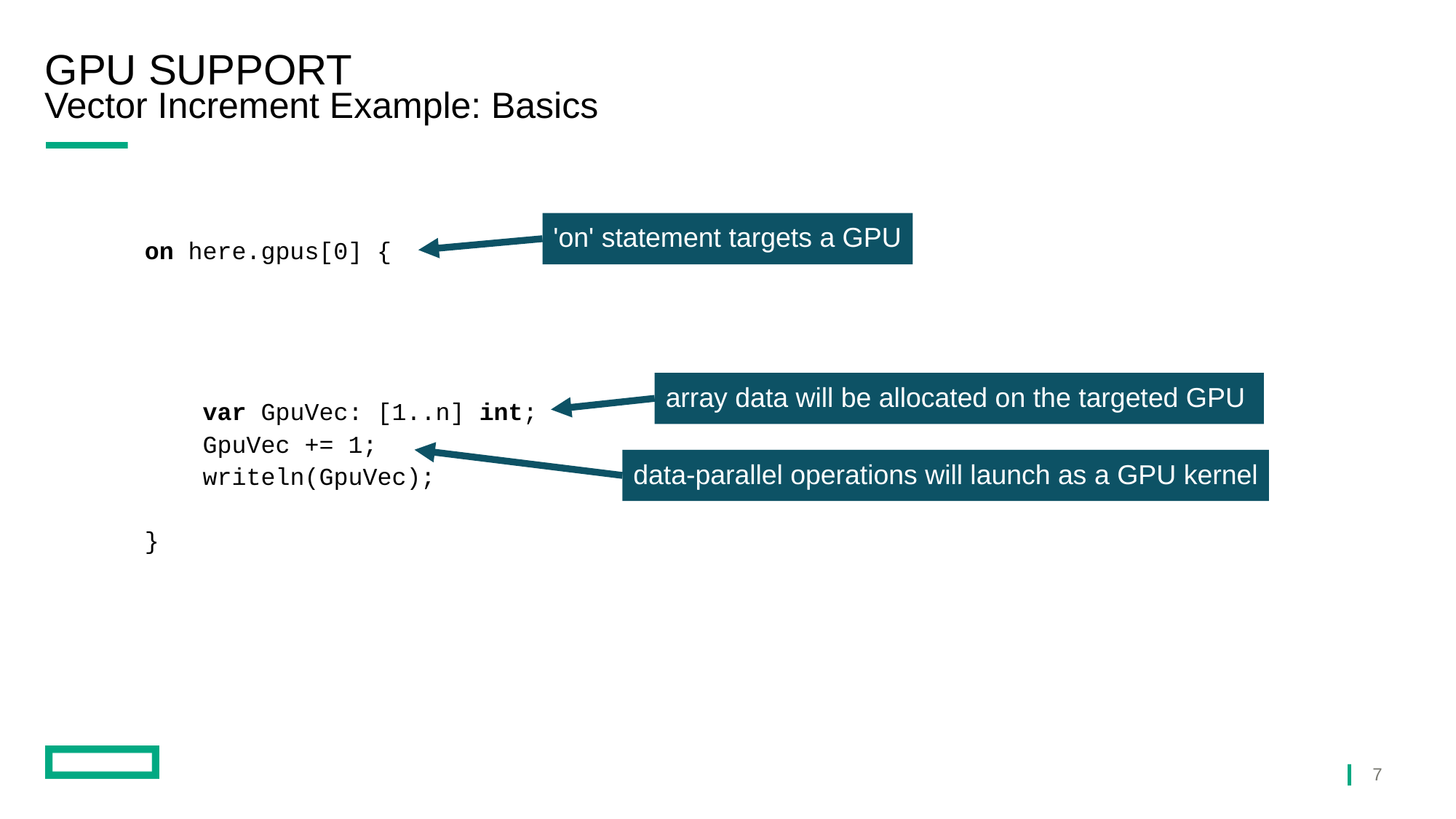

# GPU Support
Vector Increment Example: Basics

  on here.gpus[0] {

      var GpuVec: [1..n] int;
      GpuVec += 1;
      writeln(GpuVec);

  }

'on' statement targets a GPU
array data will be allocated on the targeted GPU
data-parallel operations will launch as a GPU kernel
7